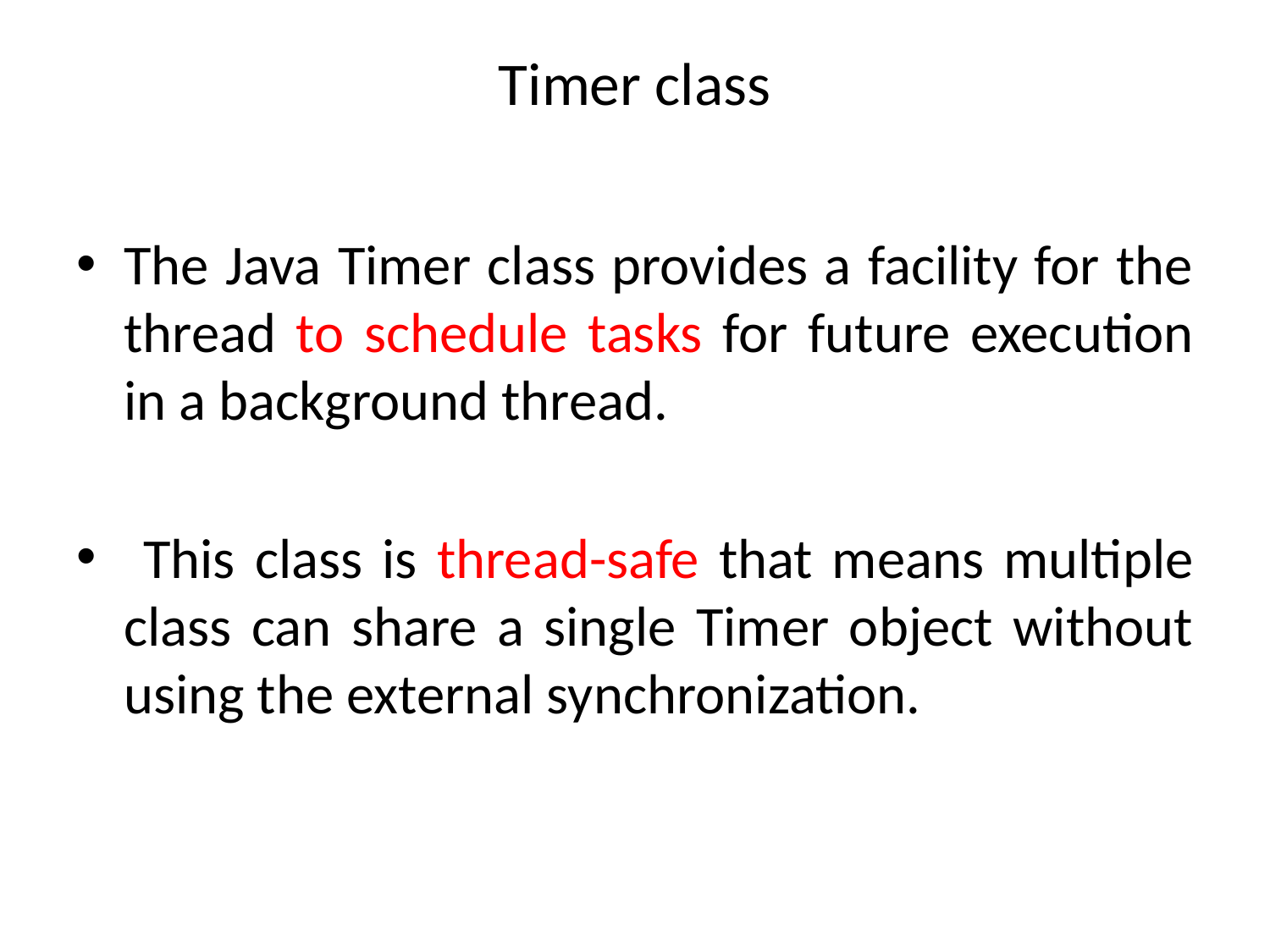

# Timer class
The Java Timer class provides a facility for the thread to schedule tasks for future execution in a background thread.

 This class is thread-safe that means multiple class can share a single Timer object without using the external synchronization.